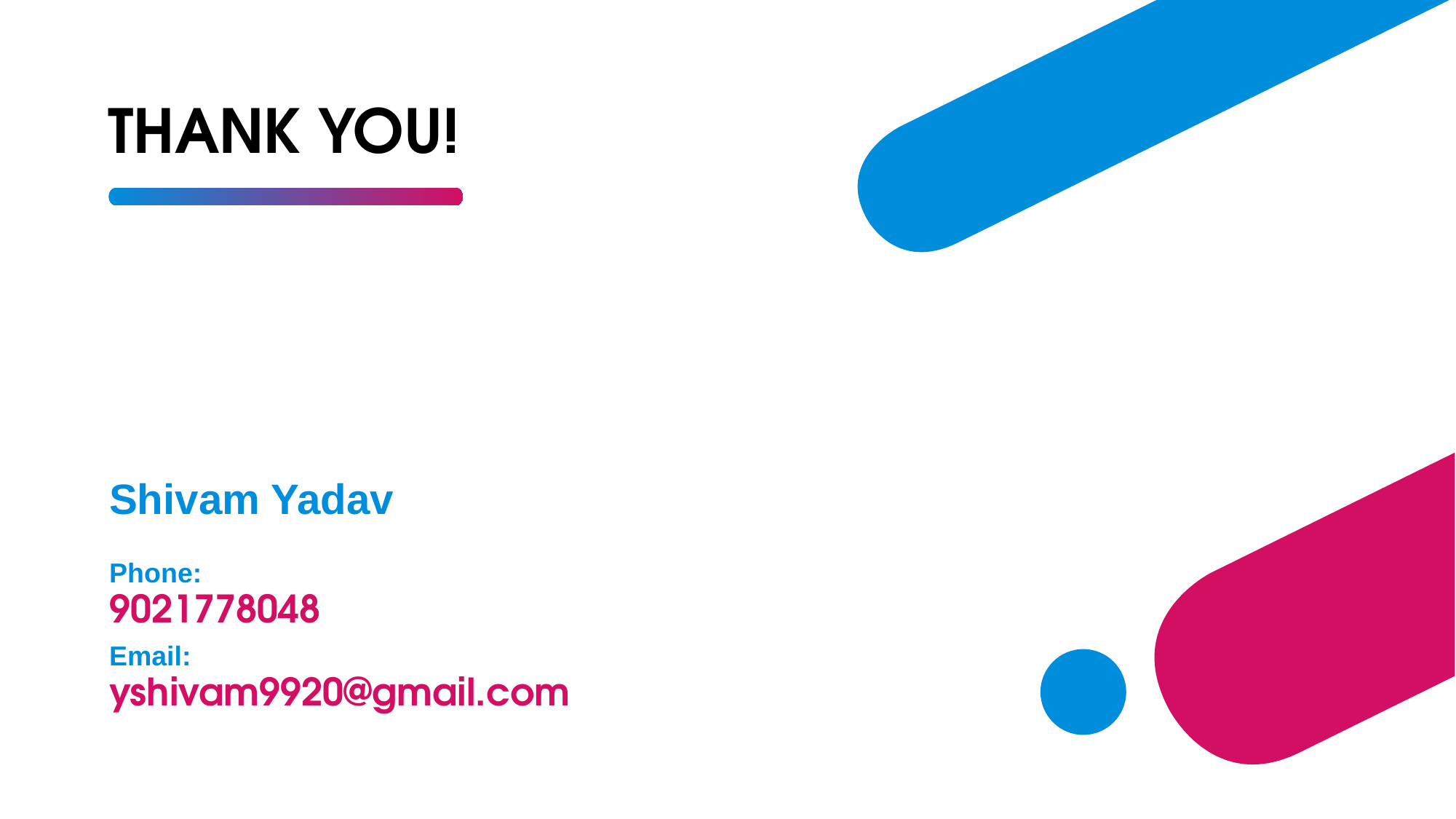

# THANK YOU!
Shivam Yadav
Phone:
9021778048
Email:
yshivam9920@gmail.com